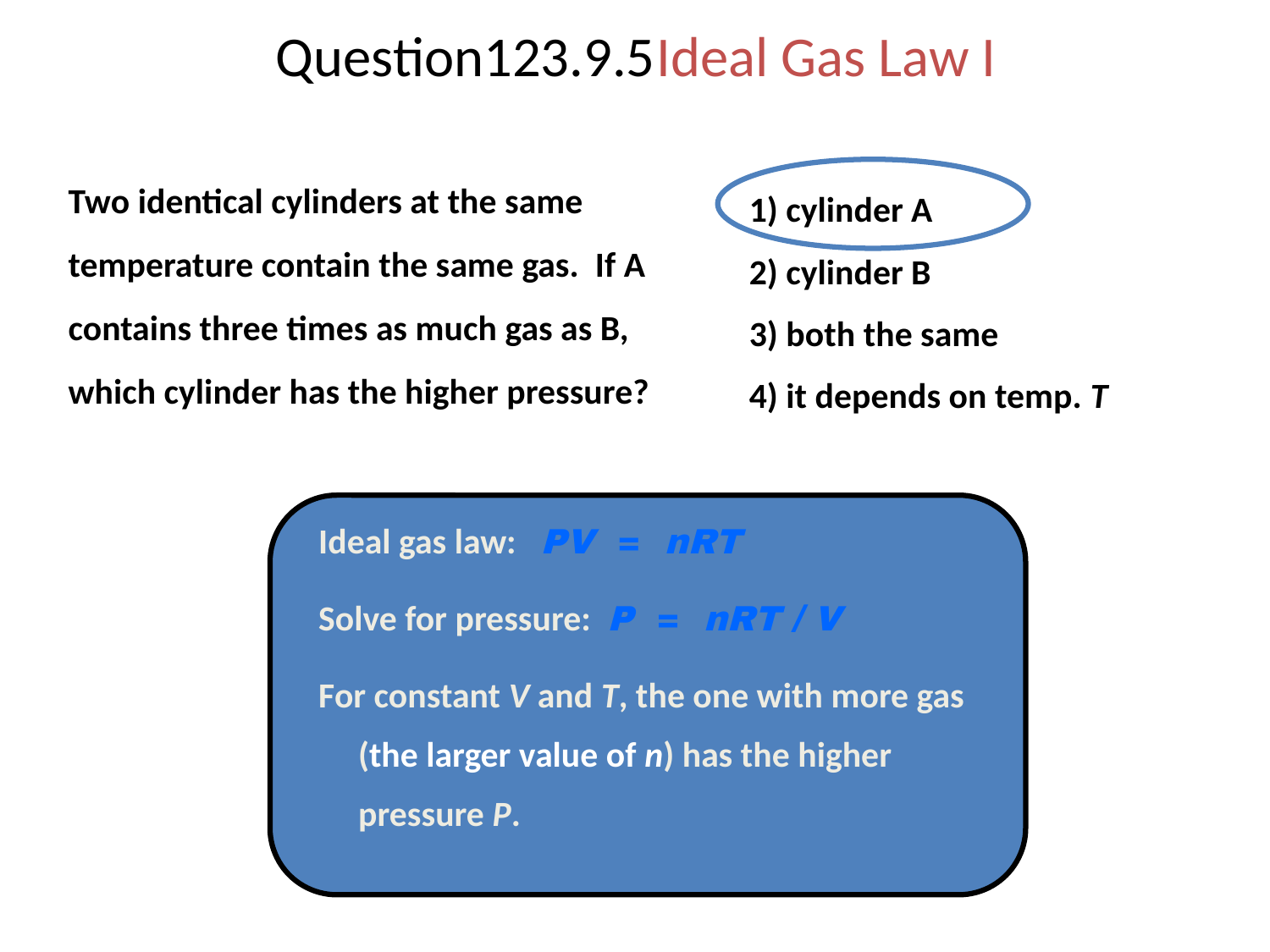

# Question123.9.5	Ideal Gas Law I
	Two identical cylinders at the same temperature contain the same gas.  If A contains three times as much gas as B, which cylinder has the higher pressure?

1) cylinder A
2) cylinder B
3) both the same
4) it depends on temp. T

Ideal gas law:   PV  =  nRT
Solve for pressure:  P  =  nRT / V
For constant V and T, the one with more gas  (the larger value of n) has the higher pressure P.